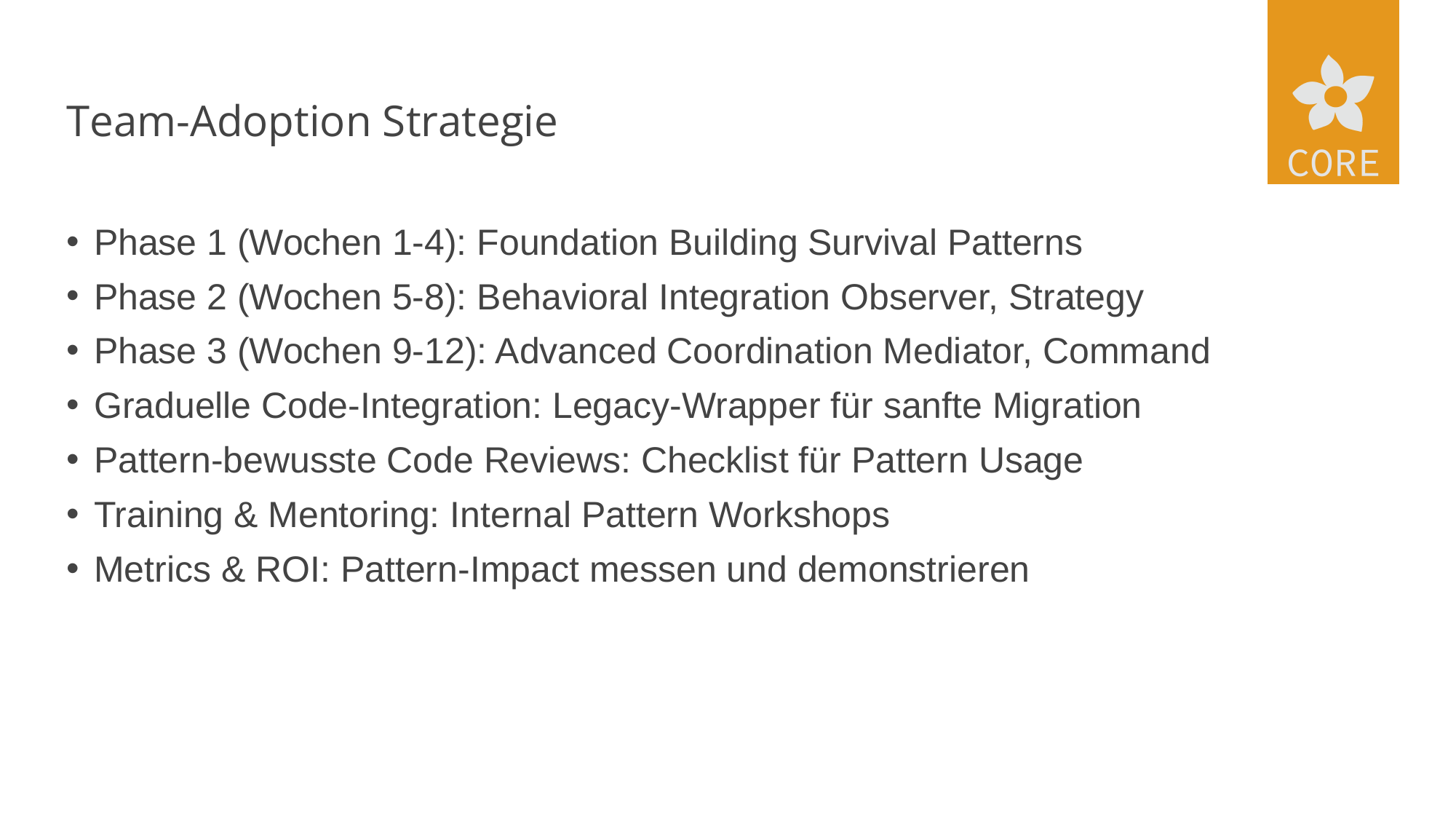

# Team-Adoption Strategie
Phase 1 (Wochen 1-4): Foundation Building Survival Patterns
Phase 2 (Wochen 5-8): Behavioral Integration Observer, Strategy
Phase 3 (Wochen 9-12): Advanced Coordination Mediator, Command
Graduelle Code-Integration: Legacy-Wrapper für sanfte Migration
Pattern-bewusste Code Reviews: Checklist für Pattern Usage
Training & Mentoring: Internal Pattern Workshops
Metrics & ROI: Pattern-Impact messen und demonstrieren